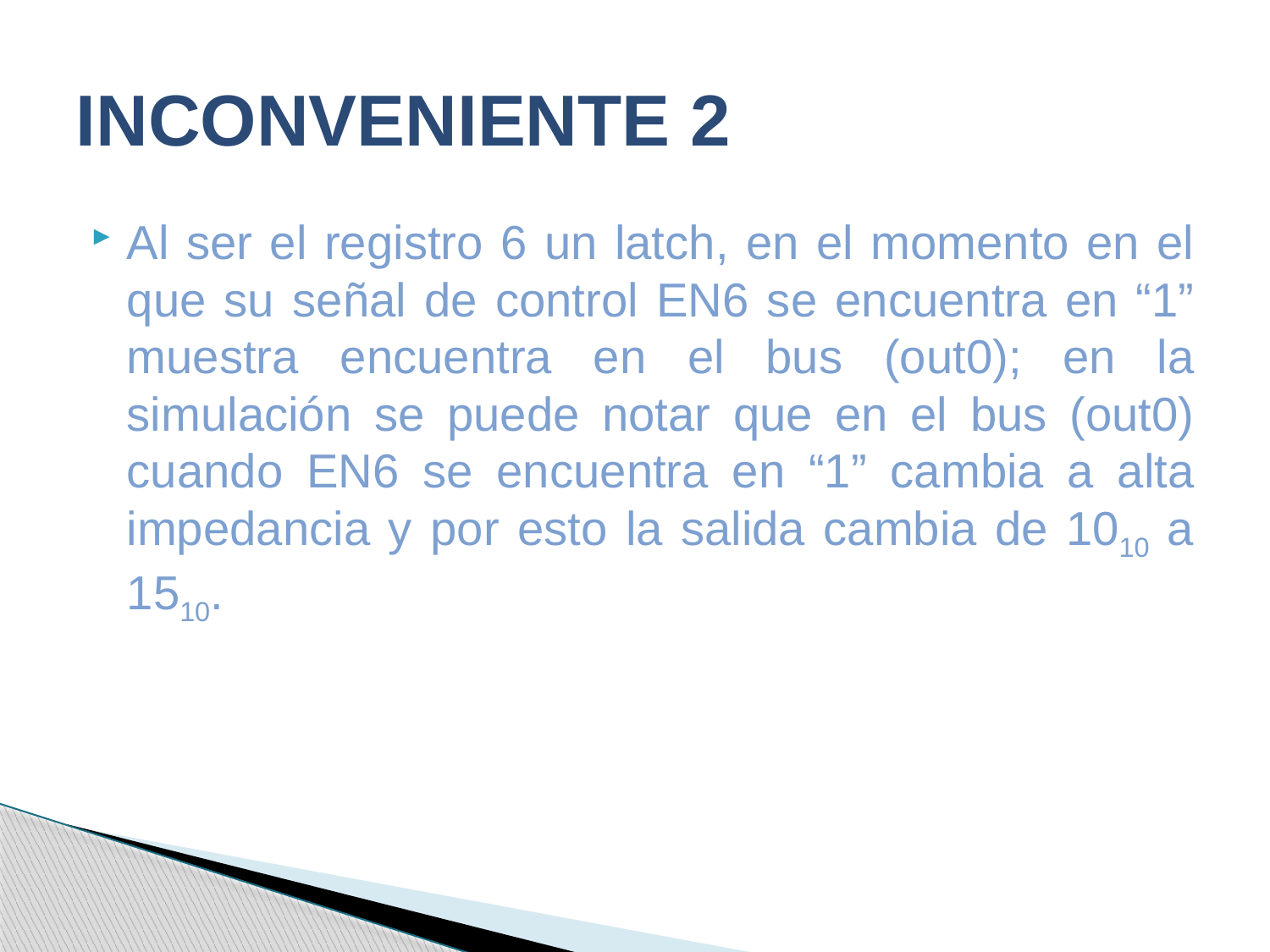

# INCONVENIENTE 2
Al ser el registro 6 un latch, en el momento en el que su señal de control EN6 se encuentra en “1” muestra encuentra en el bus (out0); en la simulación se puede notar que en el bus (out0) cuando EN6 se encuentra en “1” cambia a alta impedancia y por esto la salida cambia de 1010 a 1510.